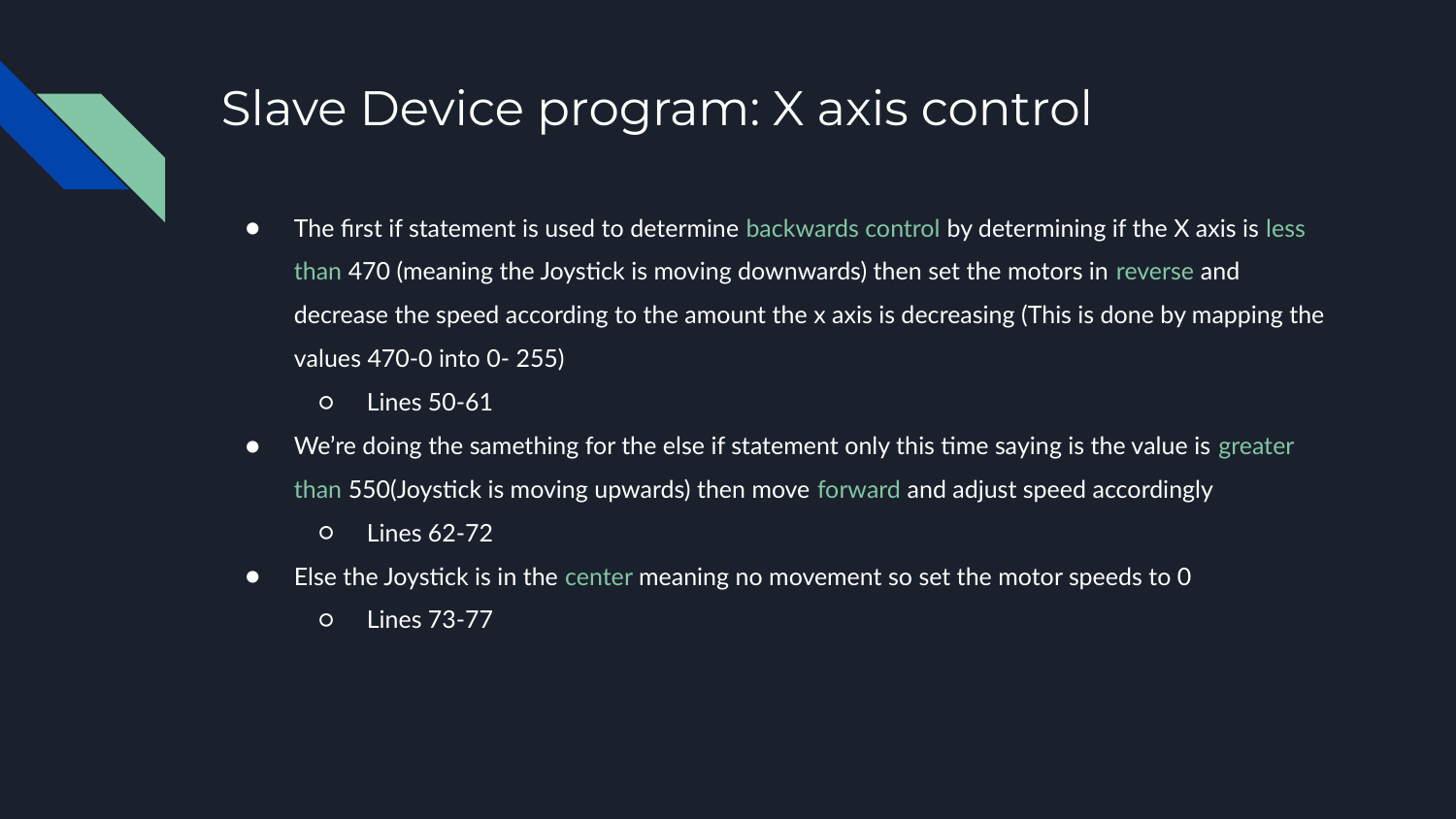

# Slave Device program: X axis control
The first if statement is used to determine backwards control by determining if the X axis is less than 470 (meaning the Joystick is moving downwards) then set the motors in reverse and decrease the speed according to the amount the x axis is decreasing (This is done by mapping the values 470-0 into 0- 255)
Lines 50-61
We’re doing the samething for the else if statement only this time saying is the value is greater than 550(Joystick is moving upwards) then move forward and adjust speed accordingly
Lines 62-72
Else the Joystick is in the center meaning no movement so set the motor speeds to 0
Lines 73-77